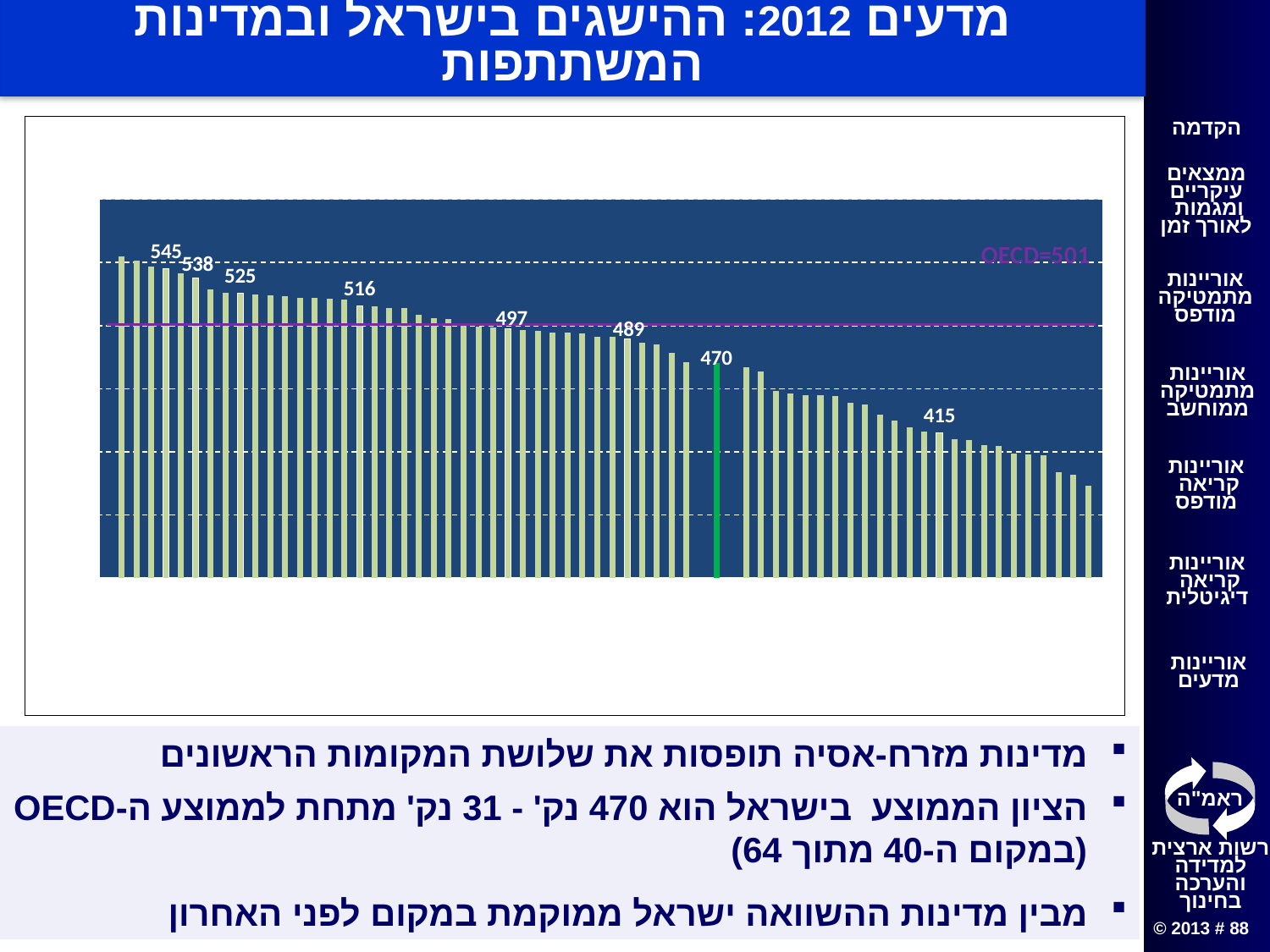

# מדעים 2012: ההישגים בישראל ובמדינות המשתתפות

[unsupported chart]

מדינות מזרח-אסיה תופסות את שלושת המקומות הראשונים
הציון הממוצע  בישראל הוא 470 נק' - 31 נק' מתחת לממוצע ה-OECD (במקום ה-40 מתוך 64)
מבין מדינות ההשוואה ישראל ממוקמת במקום לפני האחרון